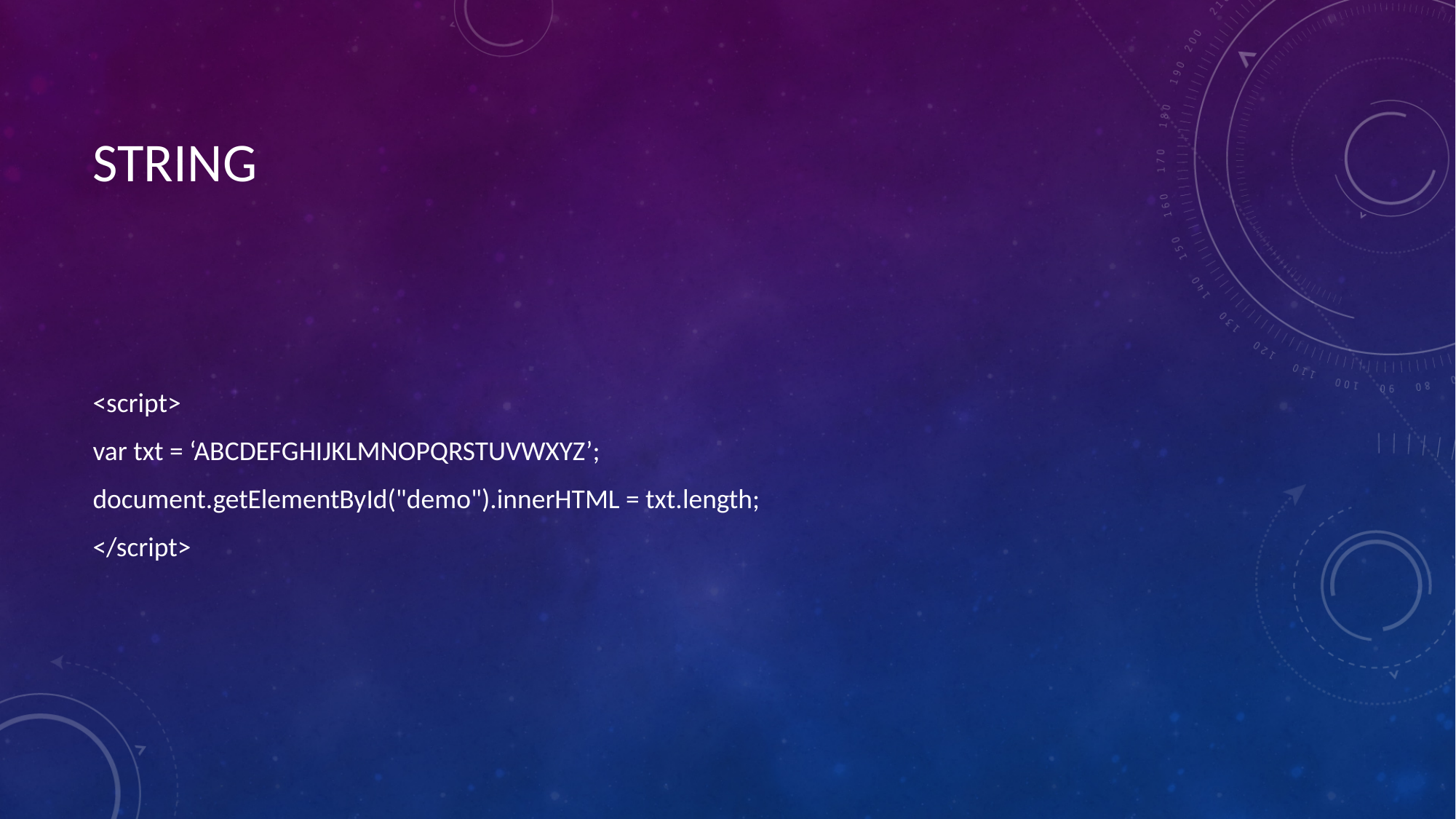

# String
<script>
var txt = ‘ABCDEFGHIJKLMNOPQRSTUVWXYZ’;
document.getElementById("demo").innerHTML = txt.length;
</script>